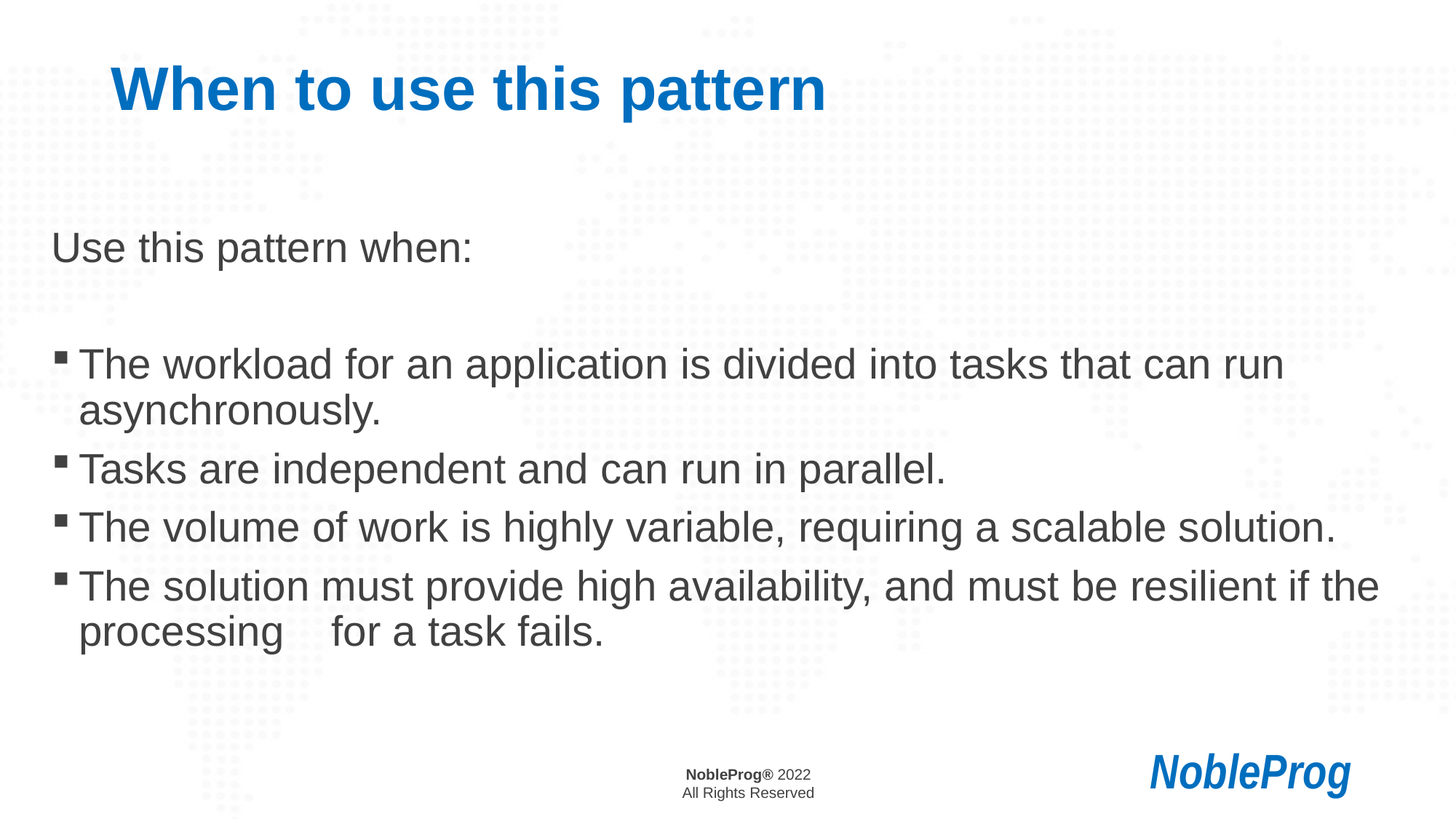

# When to use this pattern
Use this pattern when:

The workload for an application is divided into tasks that can run asynchronously.
Tasks are independent and can run in parallel.
The volume of work is highly variable, requiring a scalable solution.
The solution must provide high availability, and must be resilient if the processing    for a task fails.